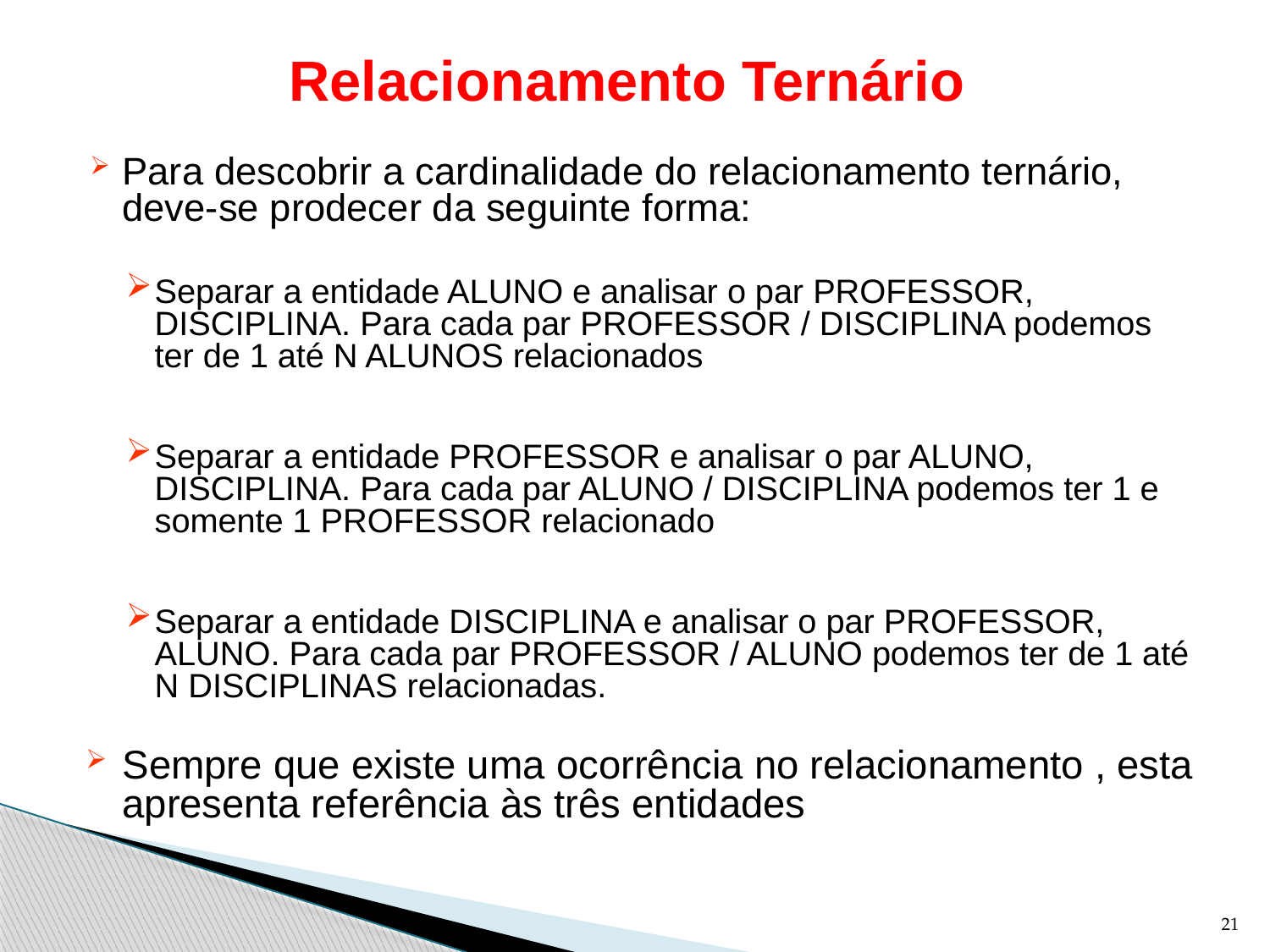

# Relacionamento Ternário
Para descobrir a cardinalidade do relacionamento ternário, deve-se prodecer da seguinte forma:

Separar a entidade ALUNO e analisar o par PROFESSOR, DISCIPLINA. Para cada par PROFESSOR / DISCIPLINA podemos ter de 1 até N ALUNOS relacionados

Separar a entidade PROFESSOR e analisar o par ALUNO, DISCIPLINA. Para cada par ALUNO / DISCIPLINA podemos ter 1 e somente 1 PROFESSOR relacionado

Separar a entidade DISCIPLINA e analisar o par PROFESSOR, ALUNO. Para cada par PROFESSOR / ALUNO podemos ter de 1 até N DISCIPLINAS relacionadas.

Sempre que existe uma ocorrência no relacionamento , esta apresenta referência às três entidades

21